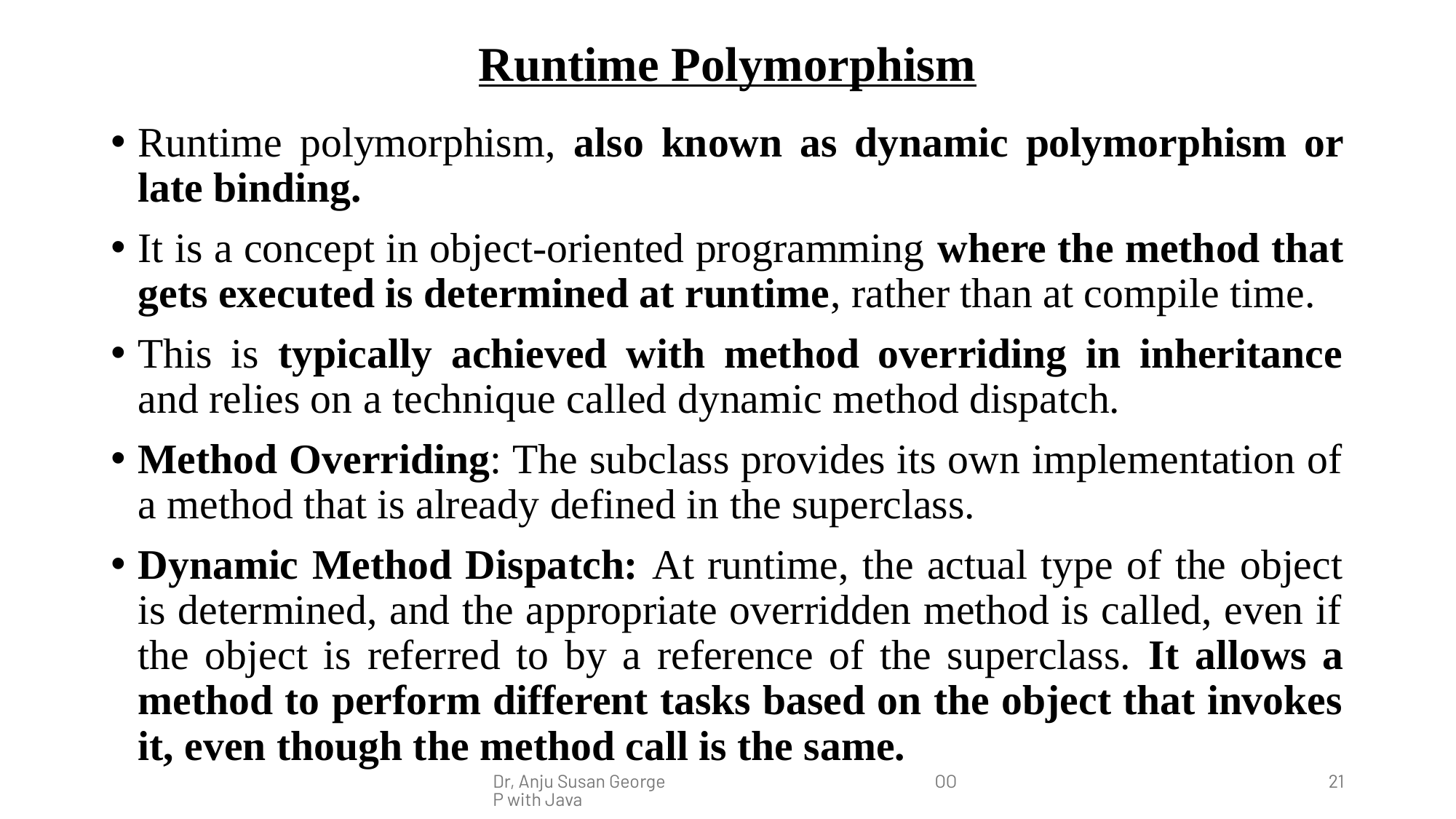

# Runtime Polymorphism
Runtime polymorphism, also known as dynamic polymorphism or late binding.
It is a concept in object-oriented programming where the method that gets executed is determined at runtime, rather than at compile time.
This is typically achieved with method overriding in inheritance and relies on a technique called dynamic method dispatch.
Method Overriding: The subclass provides its own implementation of a method that is already defined in the superclass.
Dynamic Method Dispatch: At runtime, the actual type of the object is determined, and the appropriate overridden method is called, even if the object is referred to by a reference of the superclass. It allows a method to perform different tasks based on the object that invokes it, even though the method call is the same.
Dr, Anju Susan George                                                                          OOP with Java
21